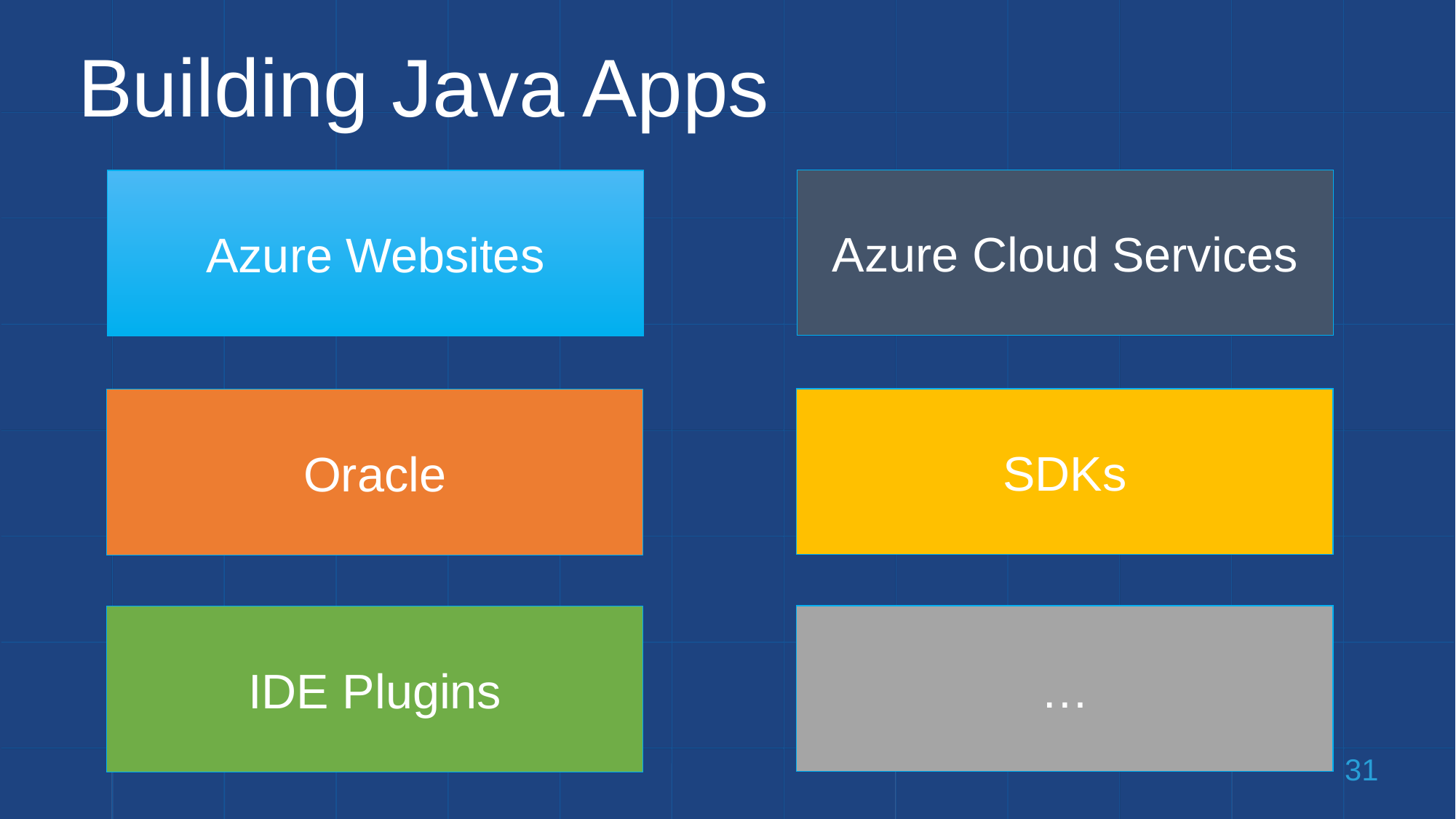

# Building Java Apps
Azure Cloud Services
Azure Websites
SDKs
Oracle
…
IDE Plugins
31